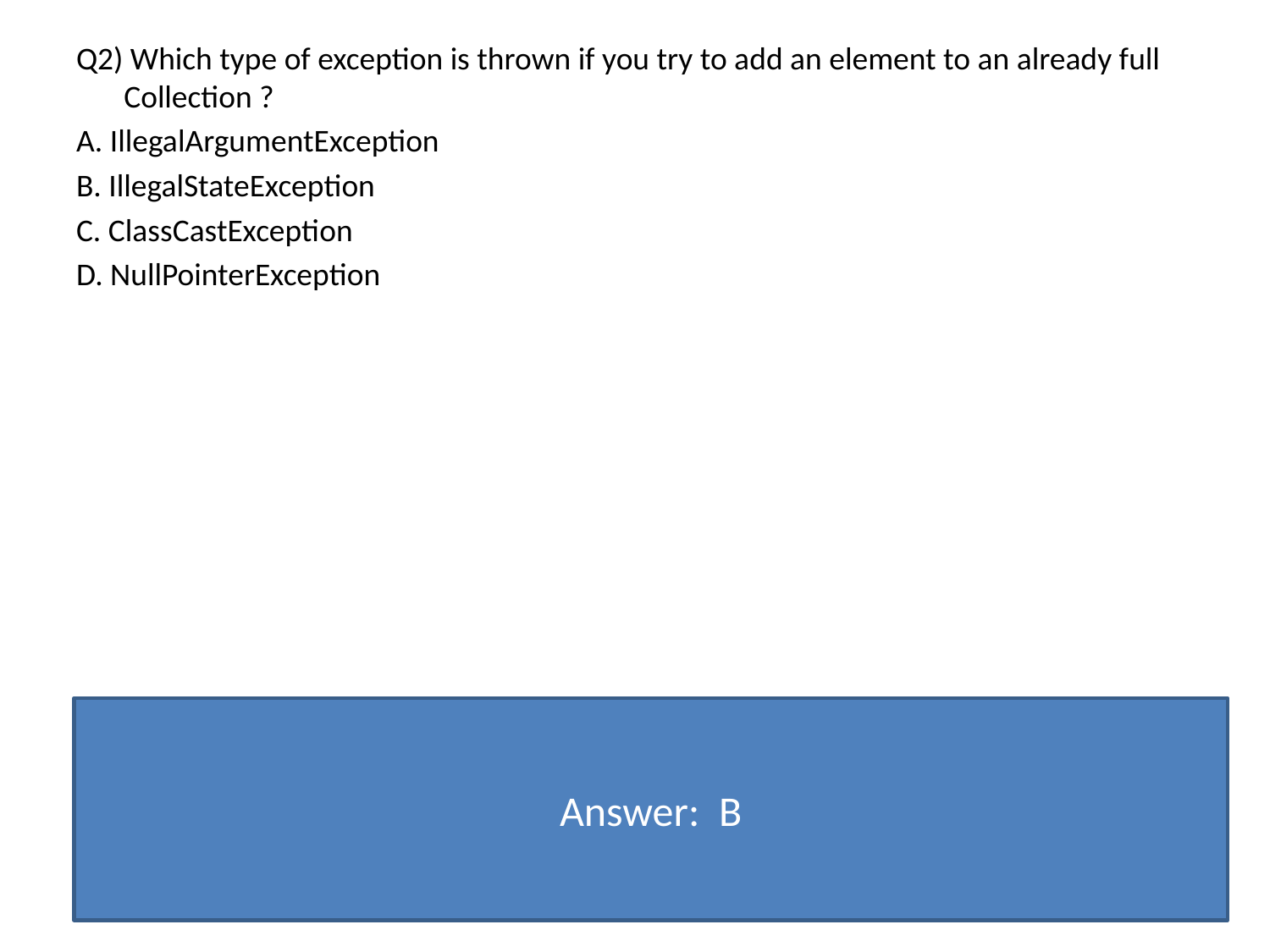

Q2) Which type of exception is thrown if you try to add an element to an already full Collection ?
A. IllegalArgumentException
B. IllegalStateException
C. ClassCastException
D. NullPointerException

Answer:  B